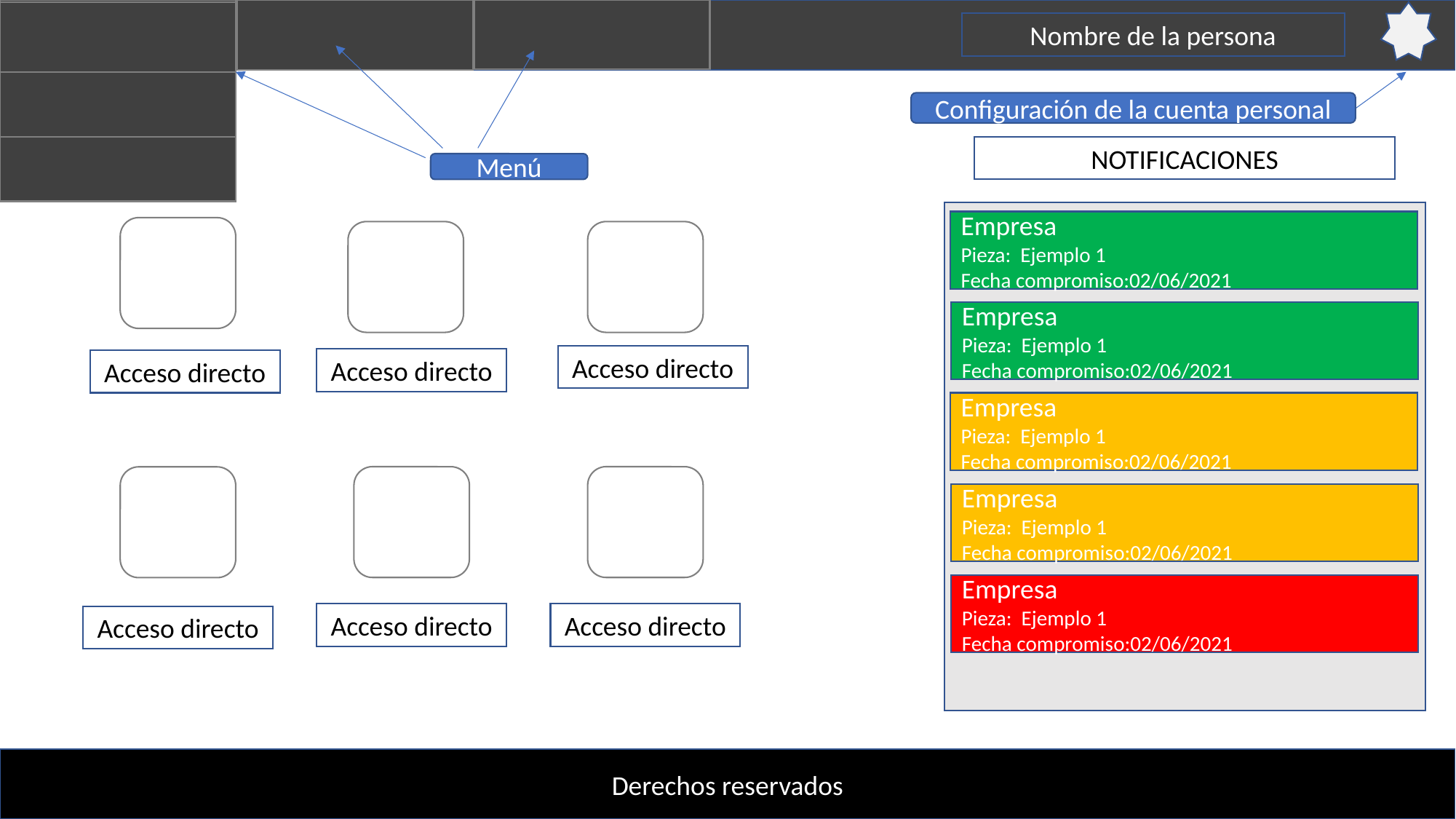

Nombre de la persona
Configuración de la cuenta personal
NOTIFICACIONES
Menú

Empresa
Pieza:  Ejemplo 1
Fecha compromiso:02/06/2021

Empresa
Pieza:  Ejemplo 1
Fecha compromiso:02/06/2021
Acceso directo
Acceso directo
Acceso directo
Empresa
Pieza:  Ejemplo 1
Fecha compromiso:02/06/2021

Empresa
Pieza:  Ejemplo 1
Fecha compromiso:02/06/2021
Empresa
Pieza:  Ejemplo 1
Fecha compromiso:02/06/2021
Acceso directo
Acceso directo
Acceso directo
Derechos reservados